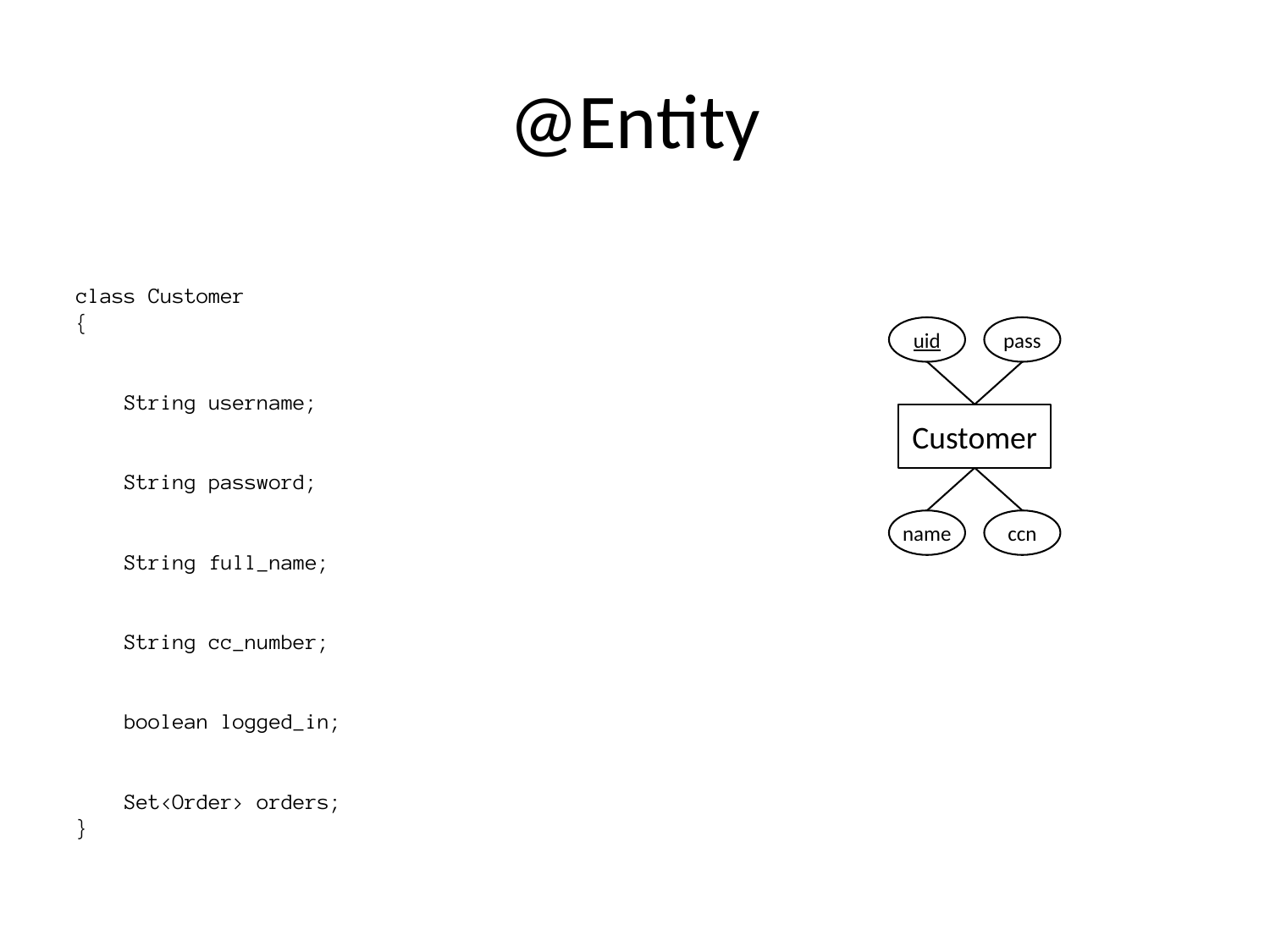

# @Entity

class Customer
{

    String username;

    String password;

    String full_name;

    String cc_number;

    boolean logged_in;

    Set<Order> orders;
}
uid
pass
Customer
name
ccn